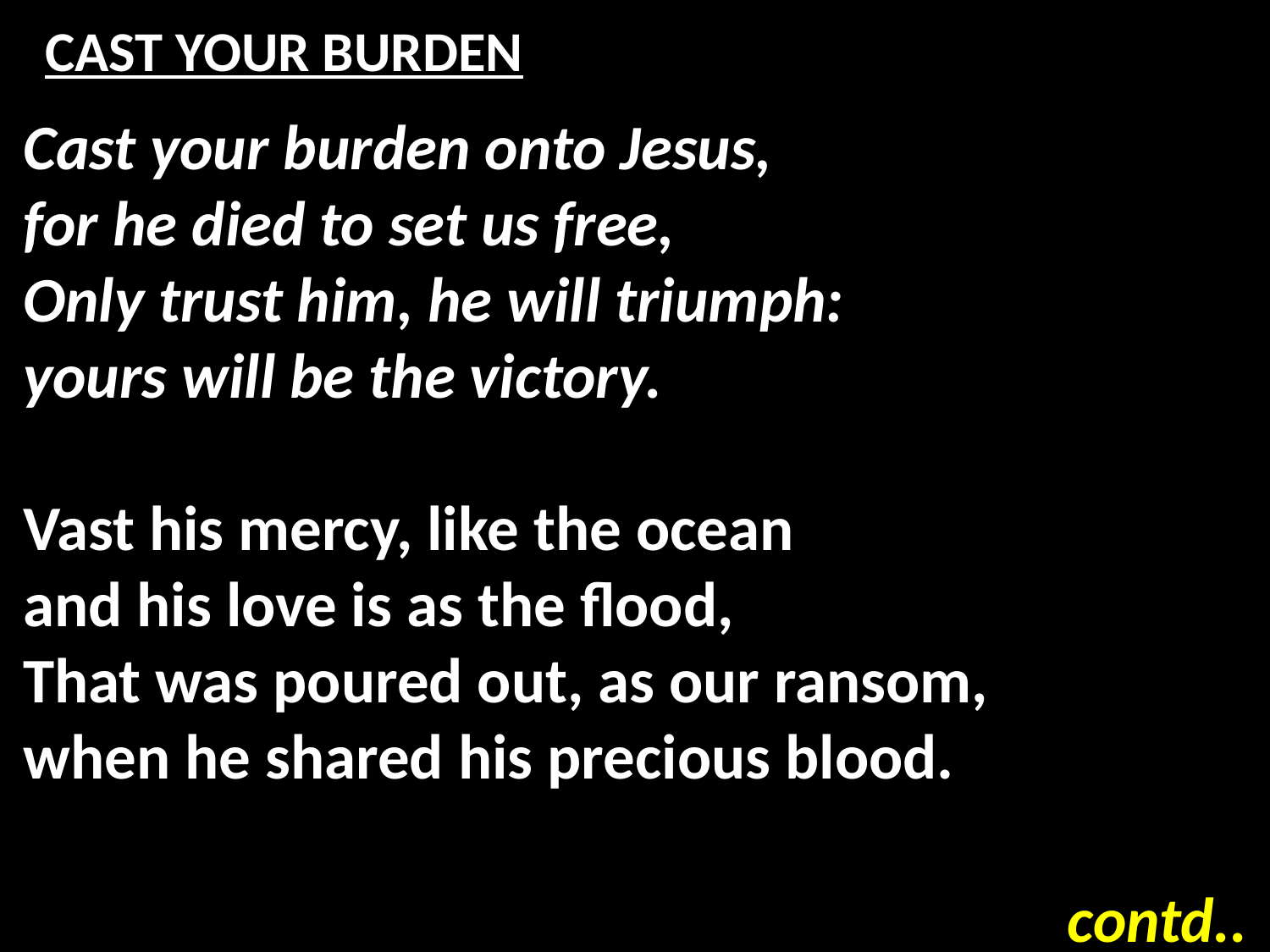

# CAST YOUR BURDEN
Cast your burden onto Jesus,
for he died to set us free,
Only trust him, he will triumph:
yours will be the victory.

Vast his mercy, like the ocean
and his love is as the flood,
That was poured out, as our ransom,
when he shared his precious blood.
contd..